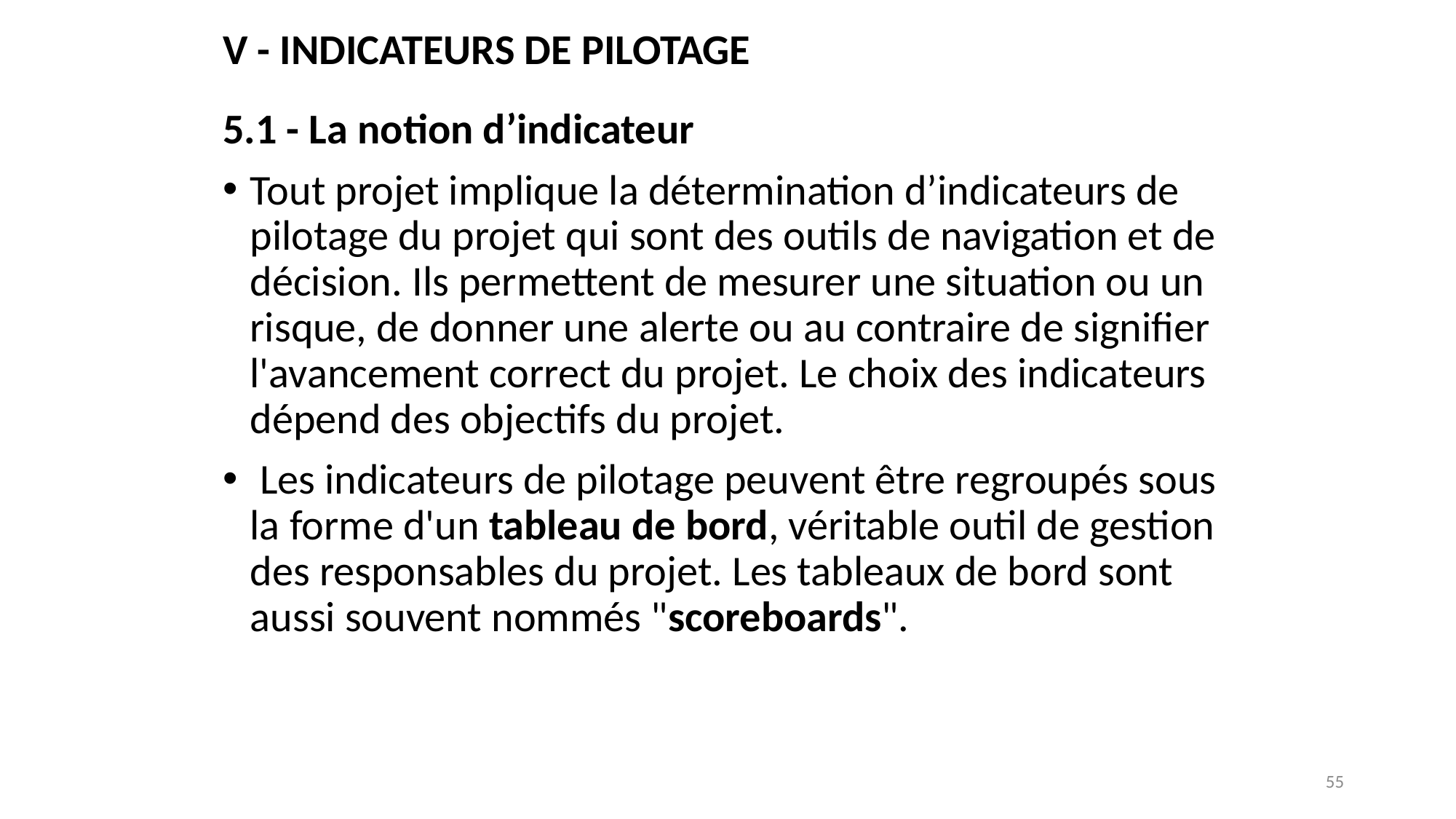

V - Indicateurs de pilotage
5.1 - La notion d’indicateur
Tout projet implique la détermination d’indicateurs de pilotage du projet qui sont des outils de navigation et de décision. Ils permettent de mesurer une situation ou un risque, de donner une alerte ou au contraire de signifier l'avancement correct du projet. Le choix des indicateurs dépend des objectifs du projet.
 Les indicateurs de pilotage peuvent être regroupés sous la forme d'un tableau de bord, véritable outil de gestion des responsables du projet. Les tableaux de bord sont aussi souvent nommés "scoreboards".

55